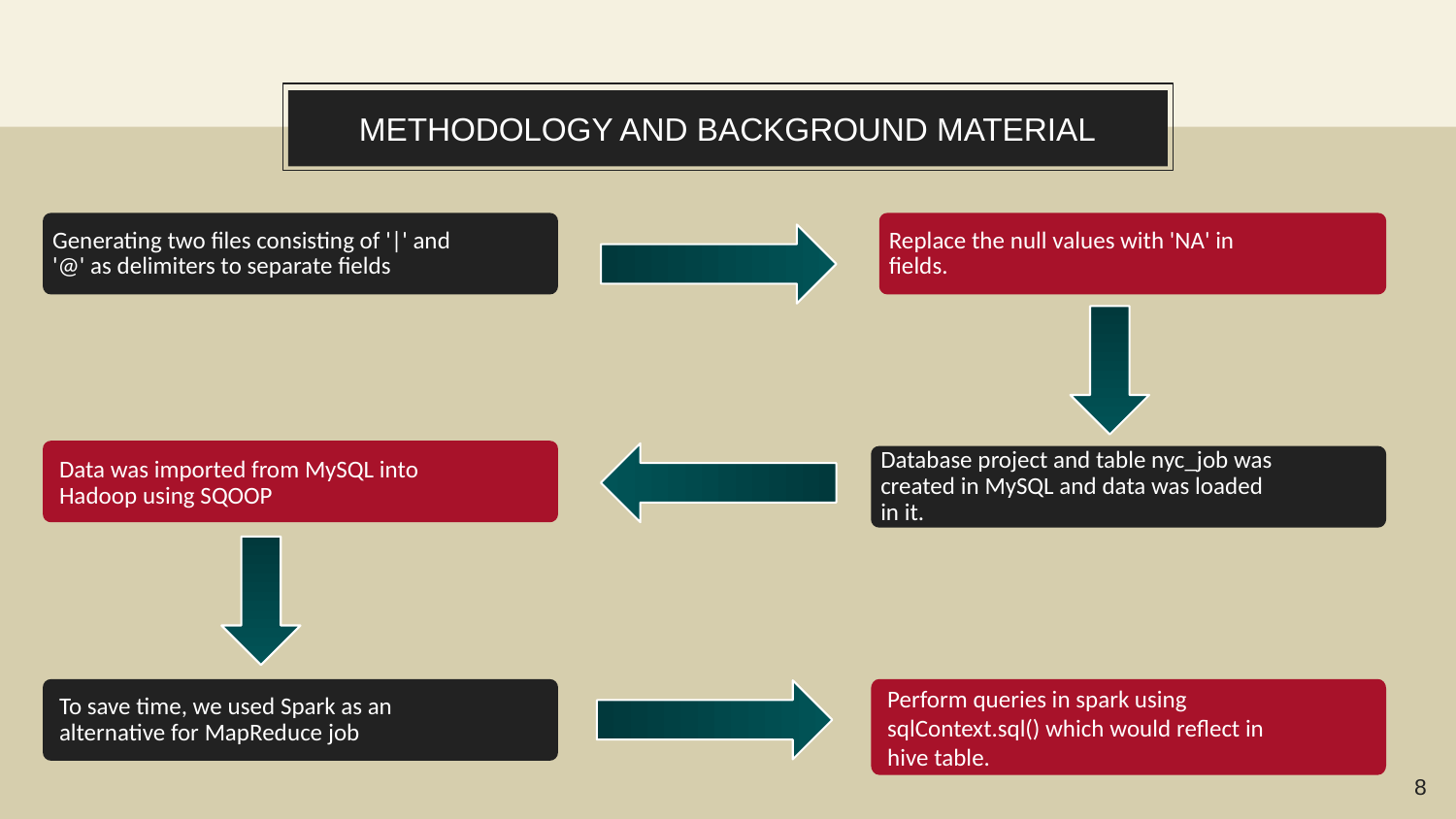

# METHODOLOGY AND BACKGROUND MATERIAL
Generating two files consisting of '|' and '@' as delimiters to separate fields
Replace the null values with 'NA' in fields.

Data was imported from MySQL into Hadoop using SQOOP

Database project and table nyc_job was created in MySQL and data was loaded in it.

To save time, we used Spark as an alternative for MapReduce job
Perform queries in spark using sqlContext.sql() which would reflect in hive table.

8